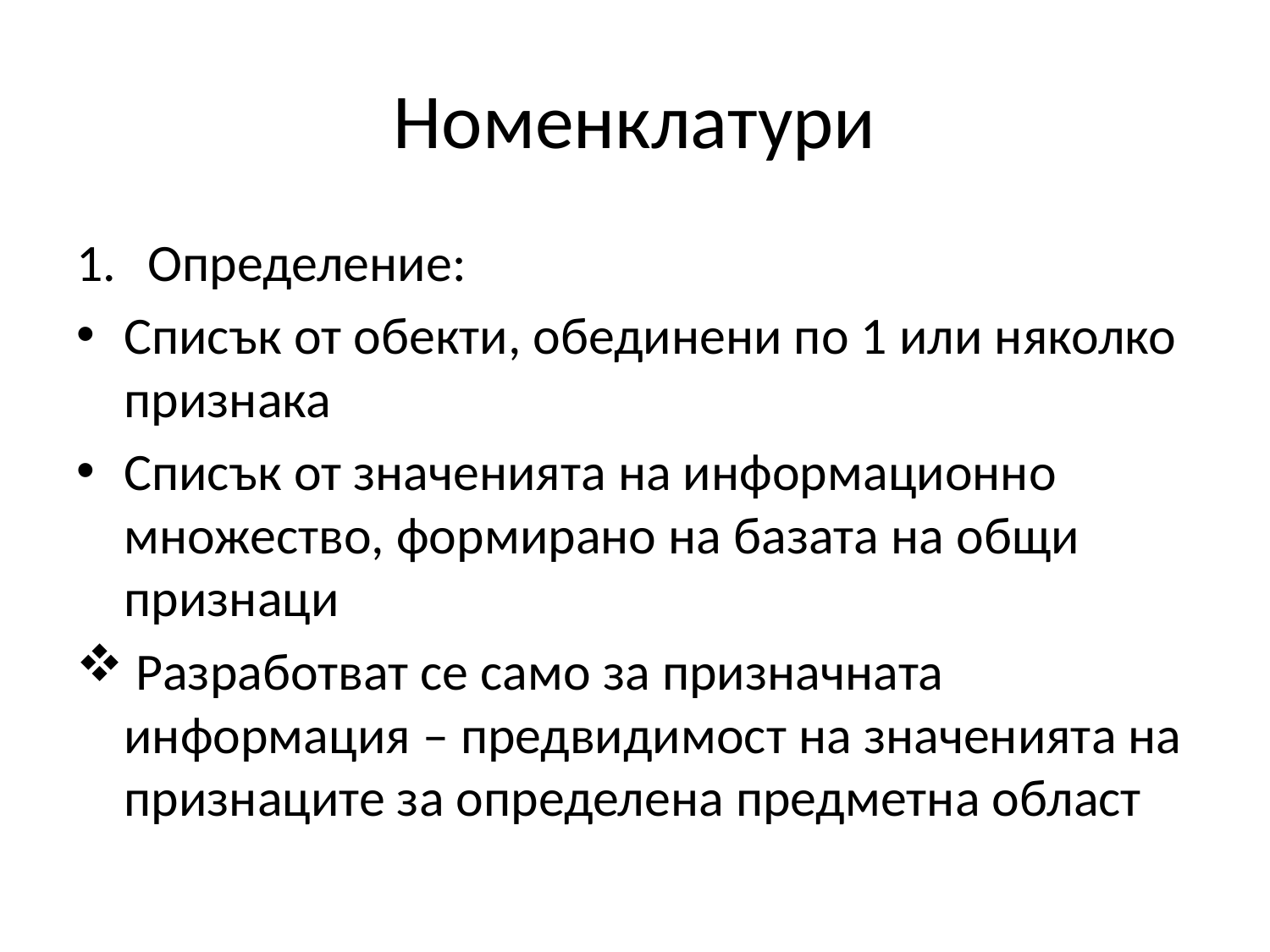

# Номенклатури
Определение:
Списък от обекти, обединени по 1 или няколко признака
Списък от значенията на информационно множество, формирано на базата на общи признаци
 Разработват се само за призначната информация – предвидимост на значенията на признаците за определена предметна област